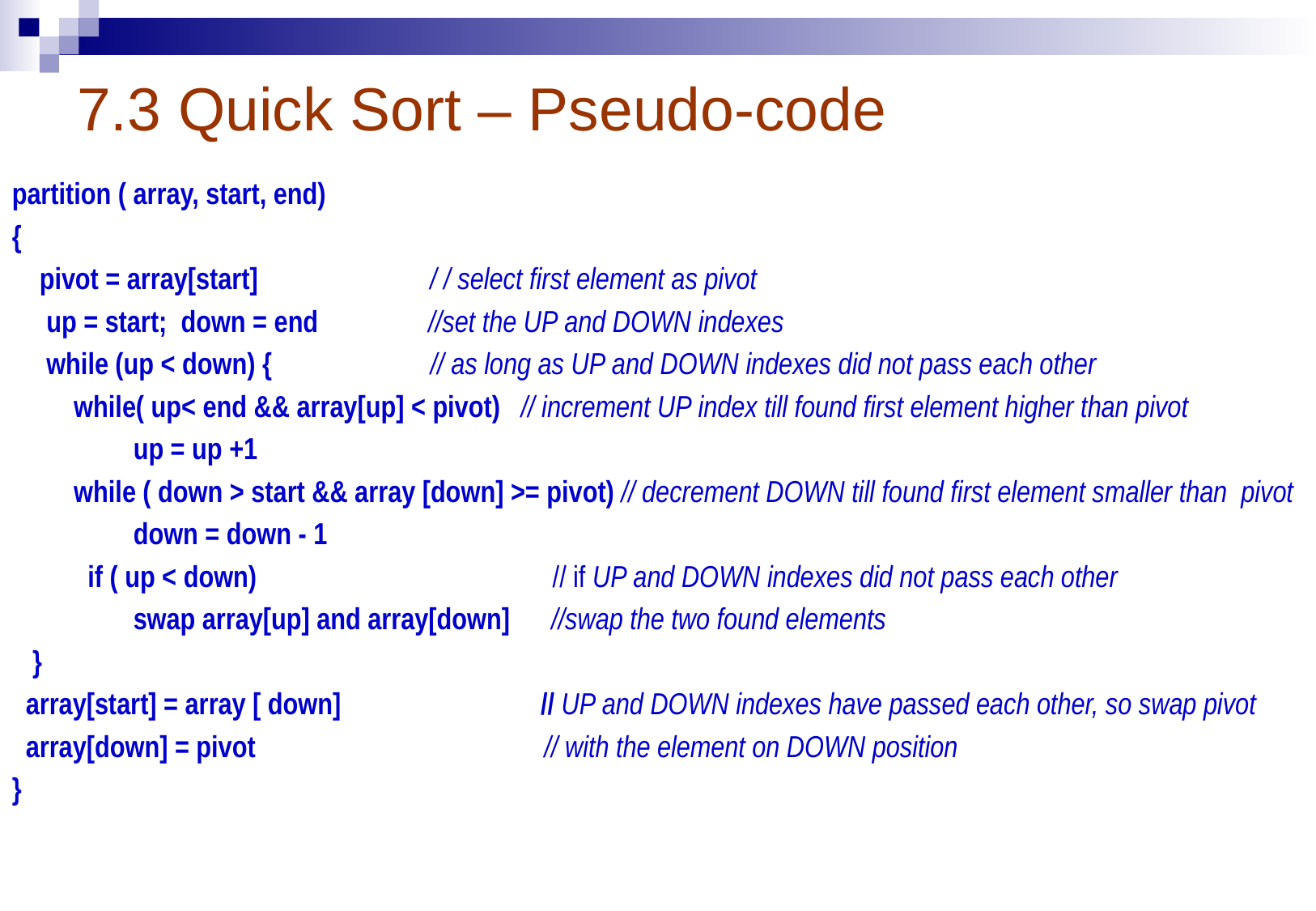

# 7.3 Quick Sort – Pseudo-code
partition ( array, start, end)
{
    pivot = array[start]                         / / select first element as pivot
     up = start;  down = end                //set the UP and DOWN indexes
     while (up < down) {                       // as long as UP and DOWN indexes did not pass each other
         while( up< end && array[up] < pivot)   // increment UP index till found first element higher than pivot
	up = up +1
         while ( down > start && array [down] >= pivot) // decrement DOWN till found first element smaller than  pivot
	down = down - 1
           if ( up < down)                                           // if UP and DOWN indexes did not pass each other
	swap array[up] and array[down]      //swap the two found elements
   }
  array[start] = array [ down]                             // UP and DOWN indexes have passed each other, so swap pivot
  array[down] = pivot                                          // with the element on DOWN position
}